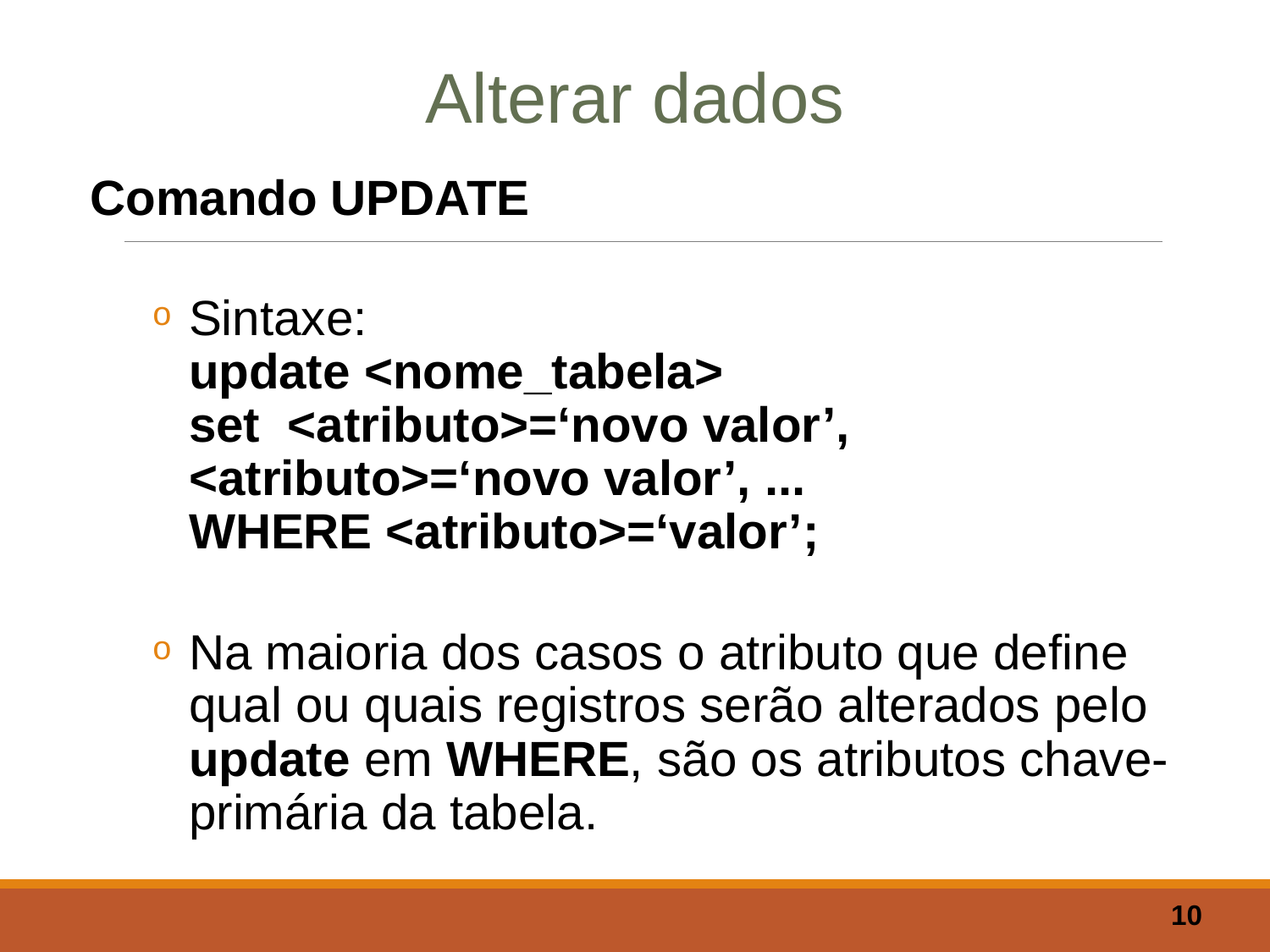

Alterar dados
Comando UPDATE

Sintaxe:
update <nome_tabela>
set  <atributo>=‘novo valor’, <atributo>=‘novo valor’, ...
WHERE <atributo>=‘valor’;

Na maioria dos casos o atributo que define qual ou quais registros serão alterados pelo update em WHERE, são os atributos chave-primária da tabela.
10